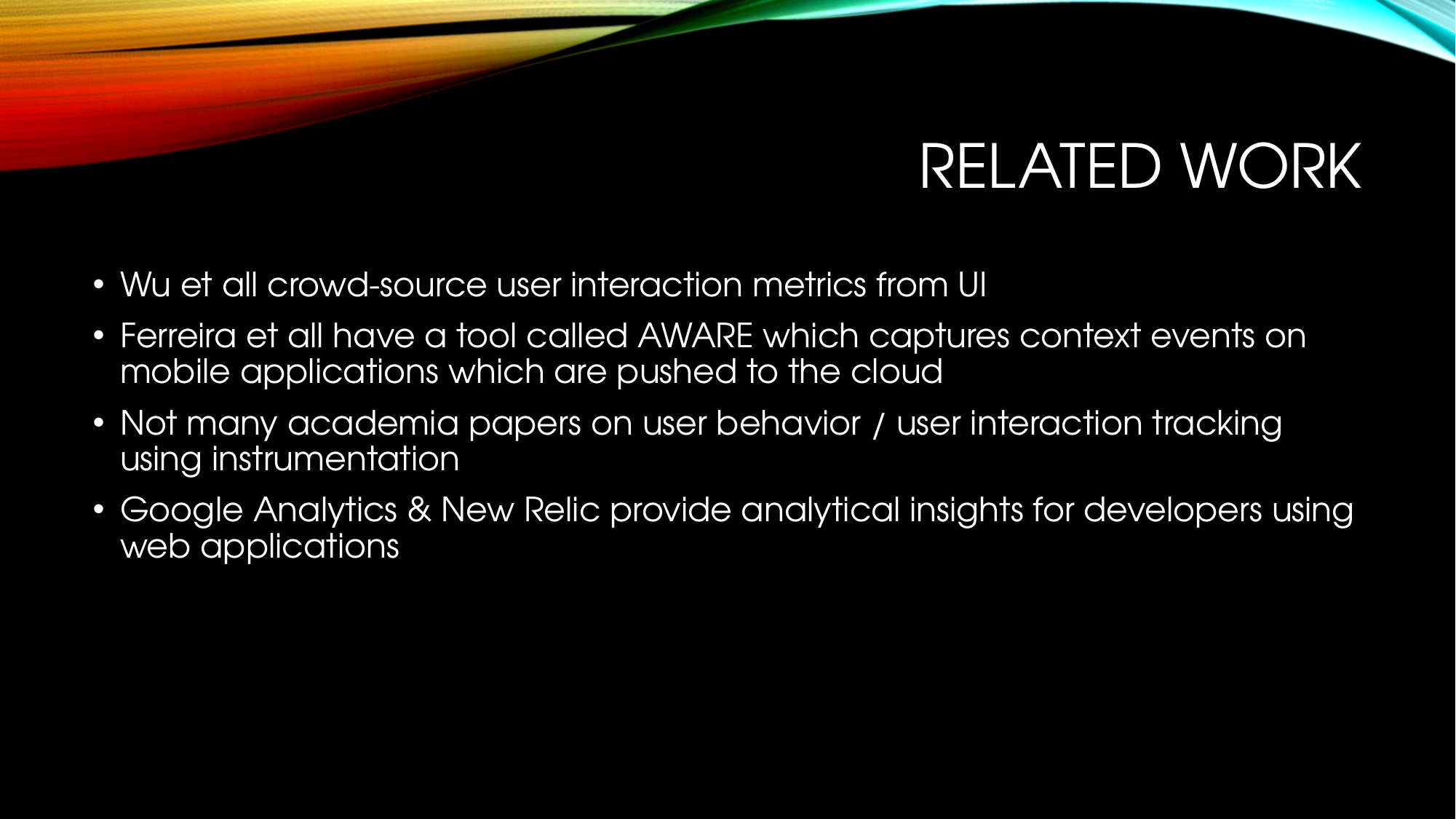

# Related Work
Wu et all crowd-source user interaction metrics from UI
Ferreira et all have a tool called AWARE which captures context events on mobile applications which are pushed to the cloud
Not many academia papers on user behavior / user interaction tracking using instrumentation
Google Analytics & New Relic provide analytical insights for developers using web applications